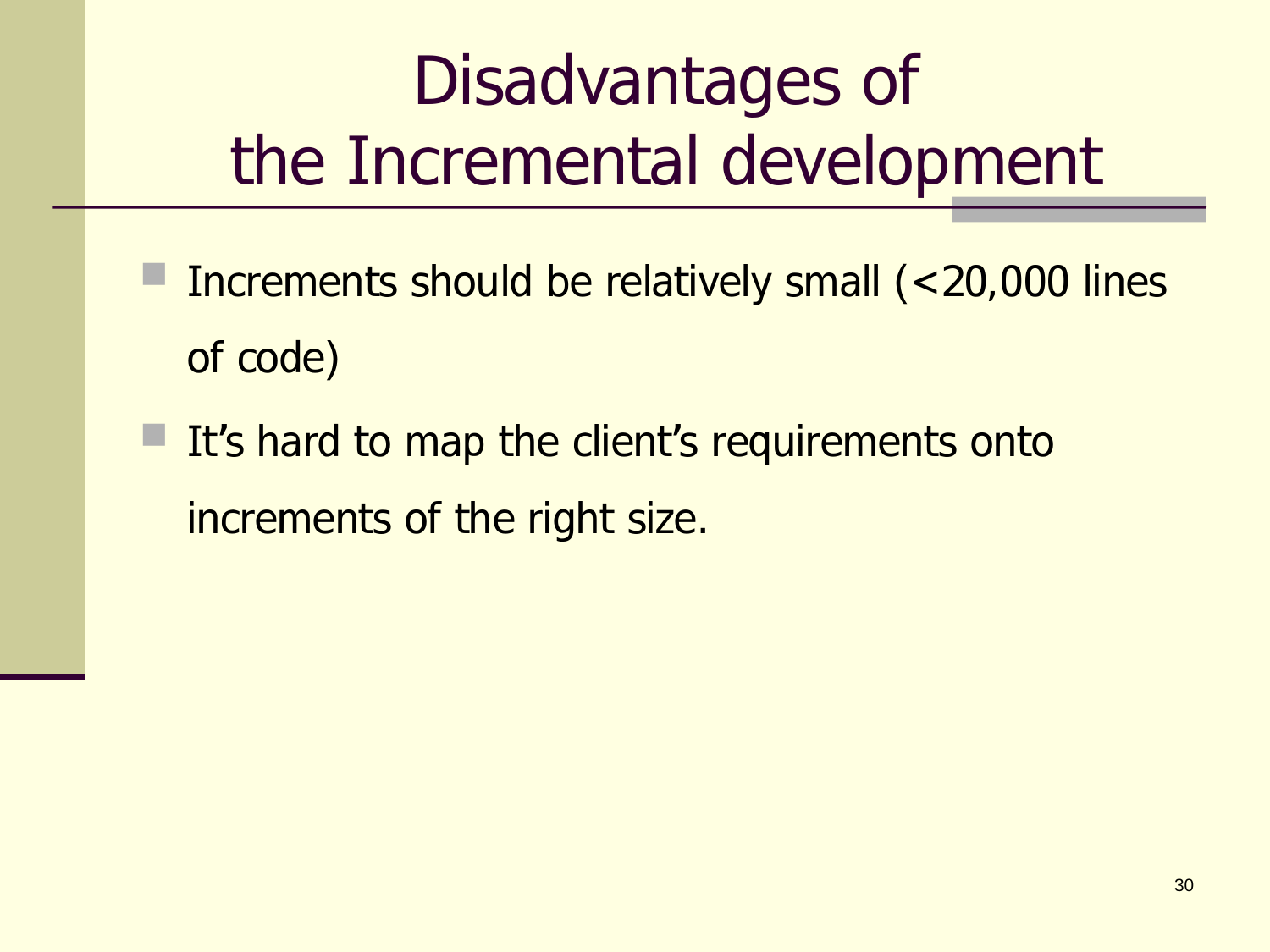

# Disadvantages of the Incremental development
Increments should be relatively small (<20,000 lines of code)
It’s hard to map the client’s requirements onto increments of the right size.
30